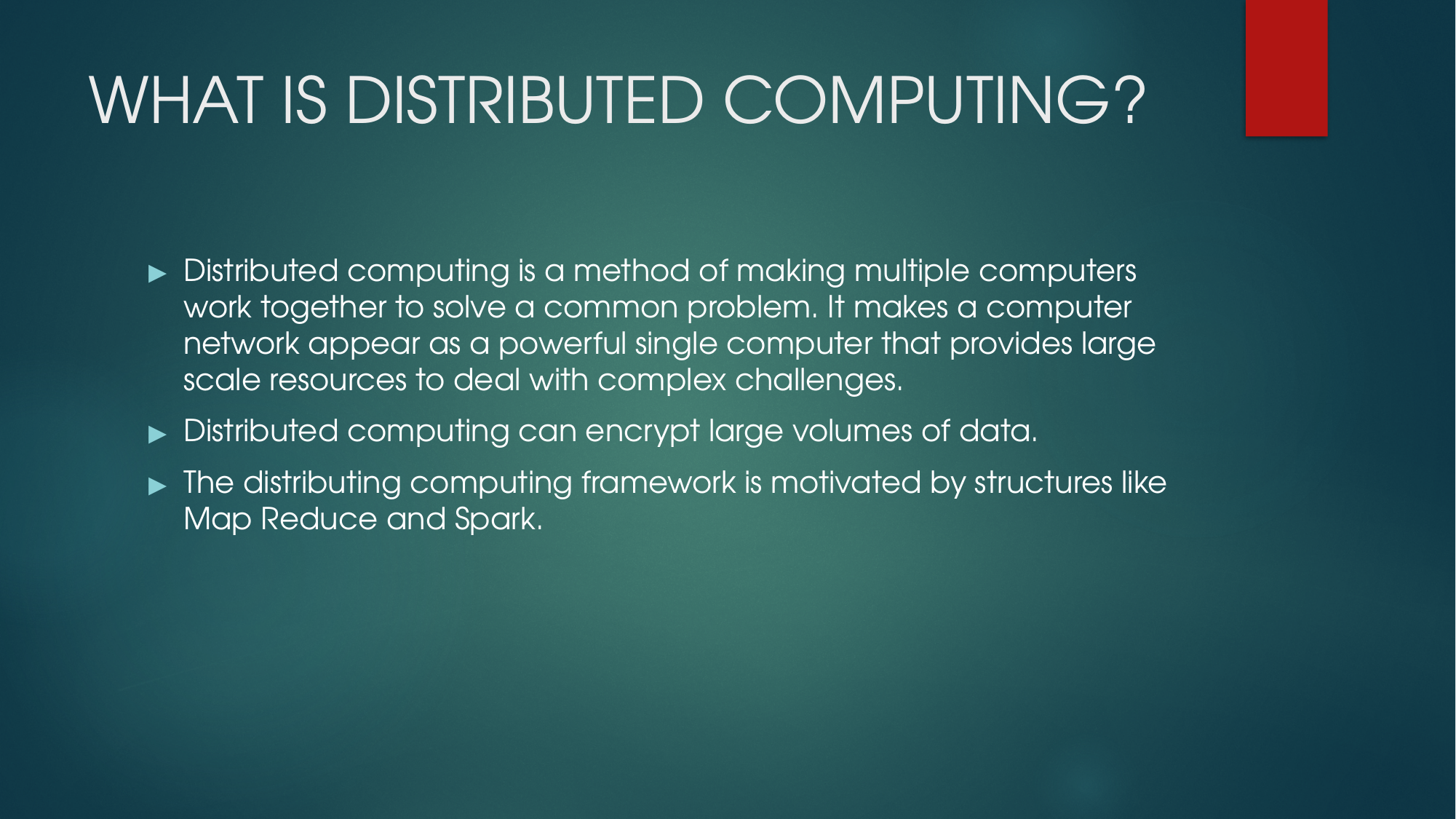

WHAT IS DISTRIBUTED COMPUTING?
Distributed computing is a method of making multiple computers work together to solve a common problem. It makes a computer network appear as a powerful single computer that provides large scale resources to deal with complex challenges.
Distributed computing can encrypt large volumes of data.
The distributing computing framework is motivated by structures like Map Reduce and Spark.